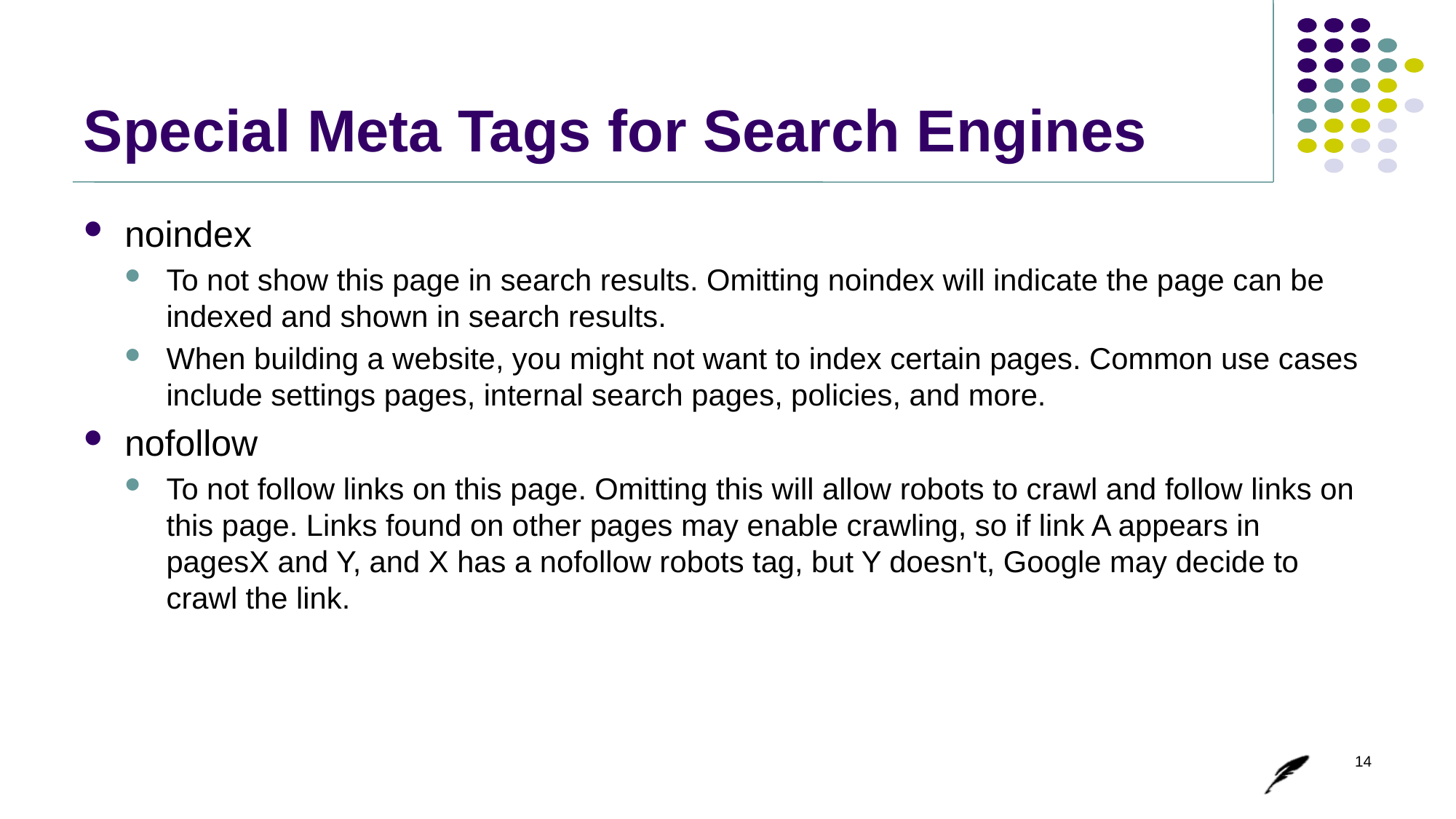

# Special Meta Tags for Search Engines
noindex
To not show this page in search results. Omitting noindex will indicate the page can be indexed and shown in search results.
When building a website, you might not want to index certain pages. Common use cases include settings pages, internal search pages, policies, and more.
nofollow
To not follow links on this page. Omitting this will allow robots to crawl and follow links on this page. Links found on other pages may enable crawling, so if link A appears in pagesX and Y, and X has a nofollow robots tag, but Y doesn't, Google may decide to crawl the link.
14